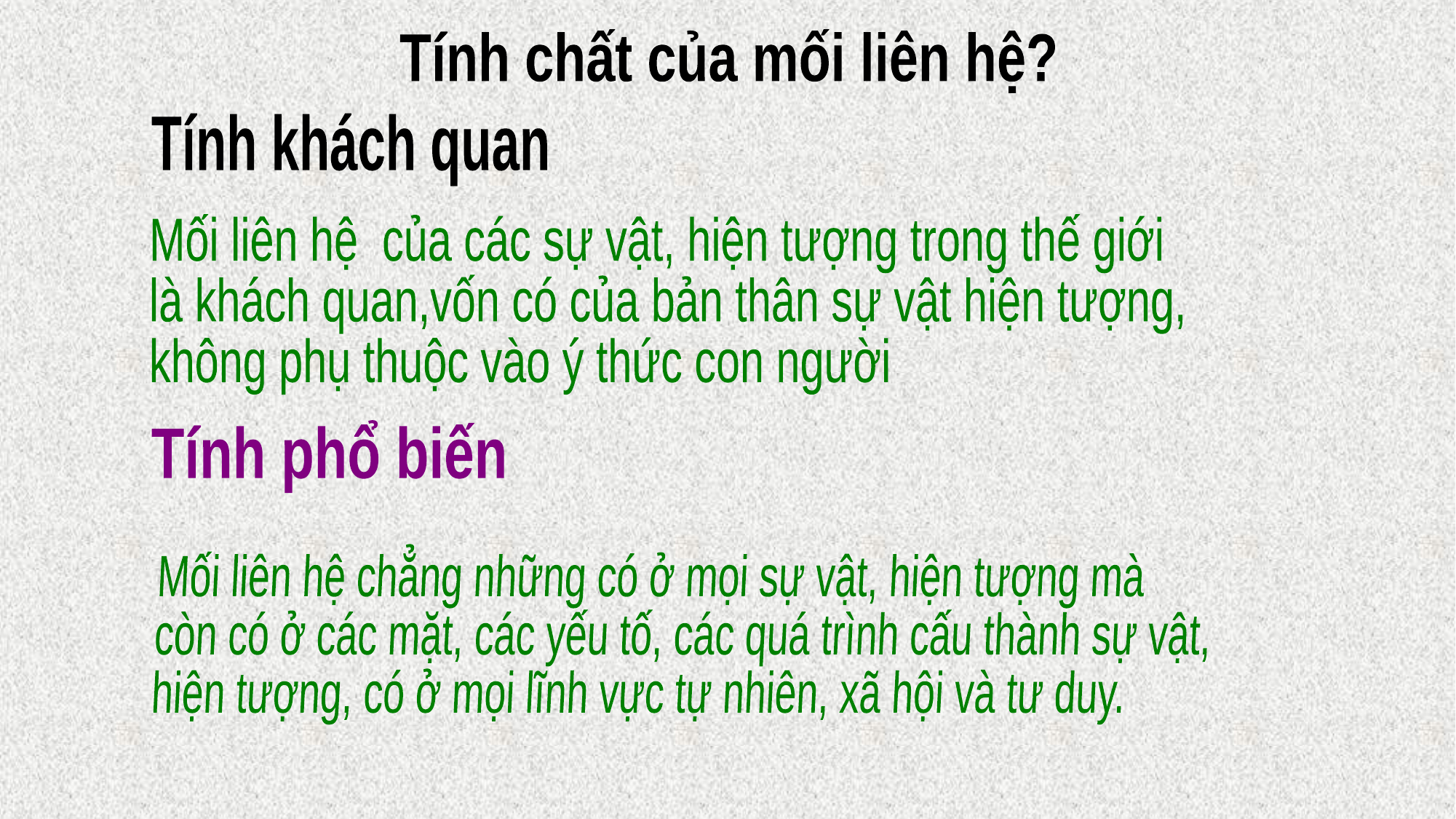

Tính chất của mối liên hệ?
Tính khách quan
Mối liên hệ  của các sự vật, hiện tượng trong thế giới
là khách quan,vốn có của bản thân sự vật hiện tượng,
không phụ thuộc vào ý thức con người

Tính phổ biến
Mối liên hệ chẳng những có ở mọi sự vật, hiện tượng mà
còn có ở các mặt, các yếu tố, các quá trình cấu thành sự vật,
hiện tượng, có ở mọi lĩnh vực tự nhiên, xã hội và tư duy.